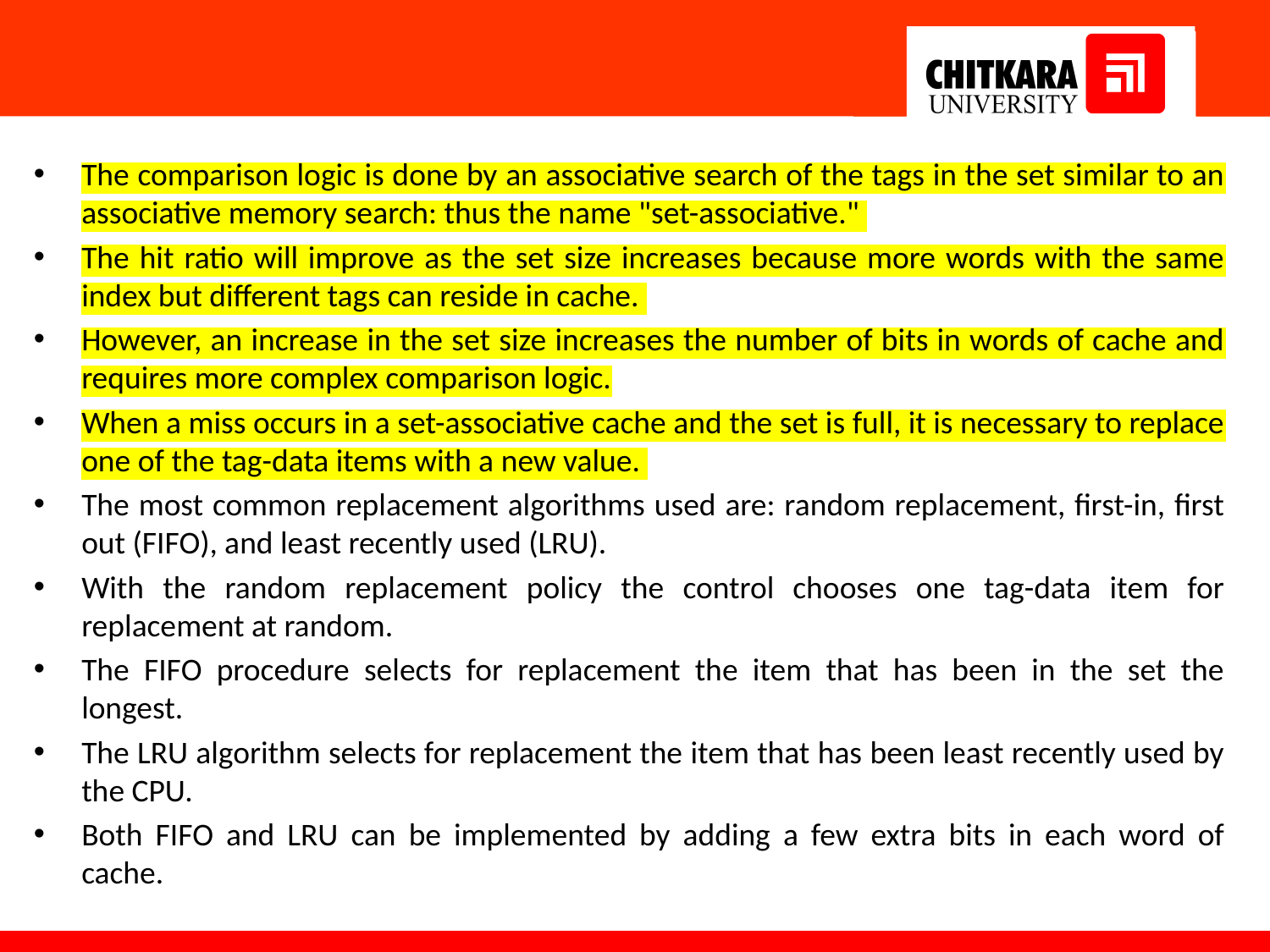

The comparison logic is done by an associative search of the tags in the set similar to an associative memory search: thus the name "set-associative."
The hit ratio will improve as the set size increases because more words with the same index but different tags can reside in cache.
However, an increase in the set size increases the number of bits in words of cache and requires more complex comparison logic.
When a miss occurs in a set-associative cache and the set is full, it is necessary to replace one of the tag-data items with a new value.
The most common replacement algorithms used are: random replacement, first-in, first­ out (FIFO), and least recently used (LRU).
With the random replacement policy the control chooses one tag-data item for replacement at random.
The FIFO procedure selects for replacement the item that has been in the set the longest.
The LRU algorithm selects for replacement the item that has been least recently used by the CPU.
Both FIFO and LRU can be implemented by adding a few extra bits in each word of cache.